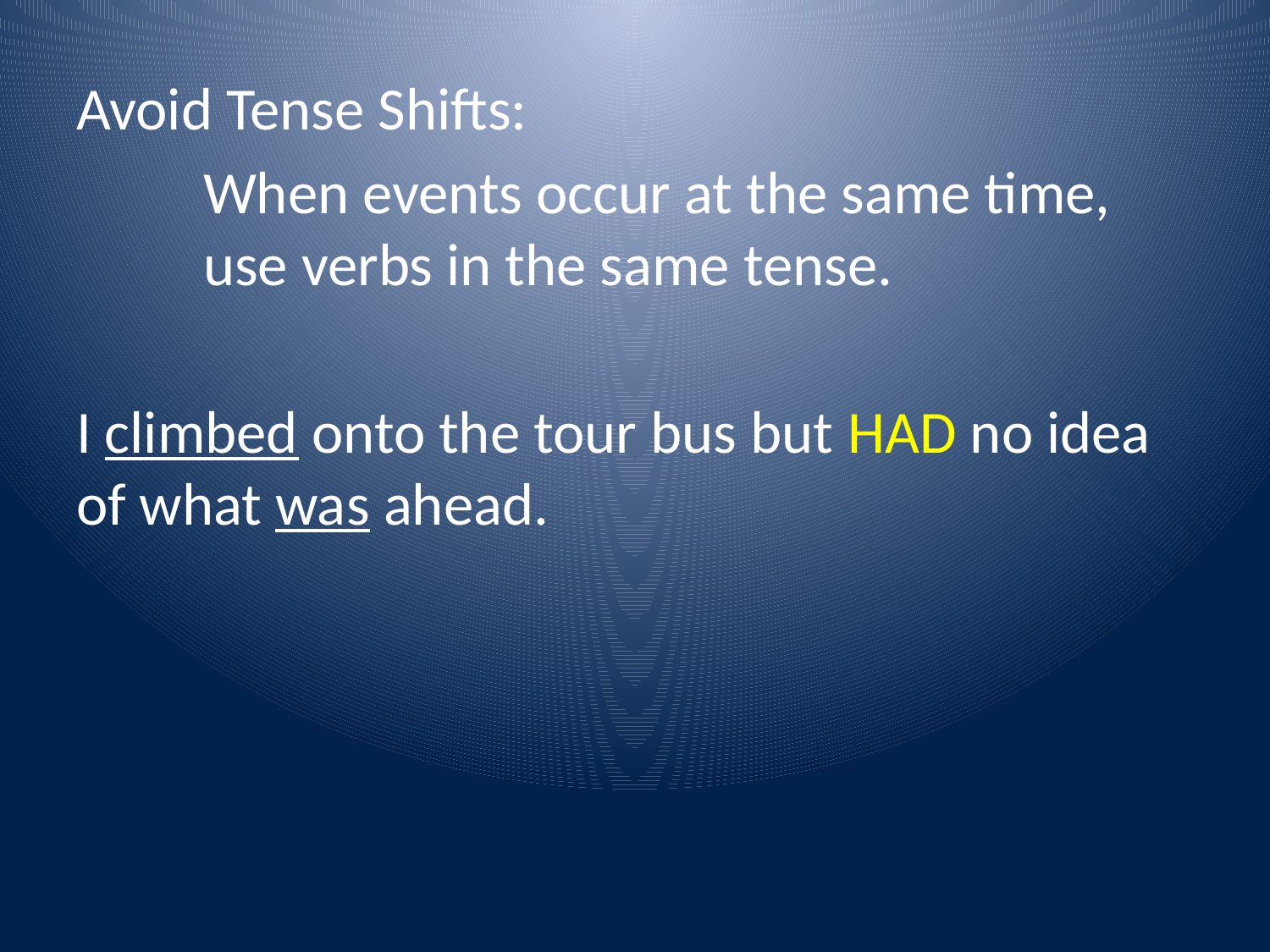

Avoid Tense Shifts:
	When events occur at the same time, 	use verbs in the same tense.

I climbed onto the tour bus but HAD no idea of what was ahead.